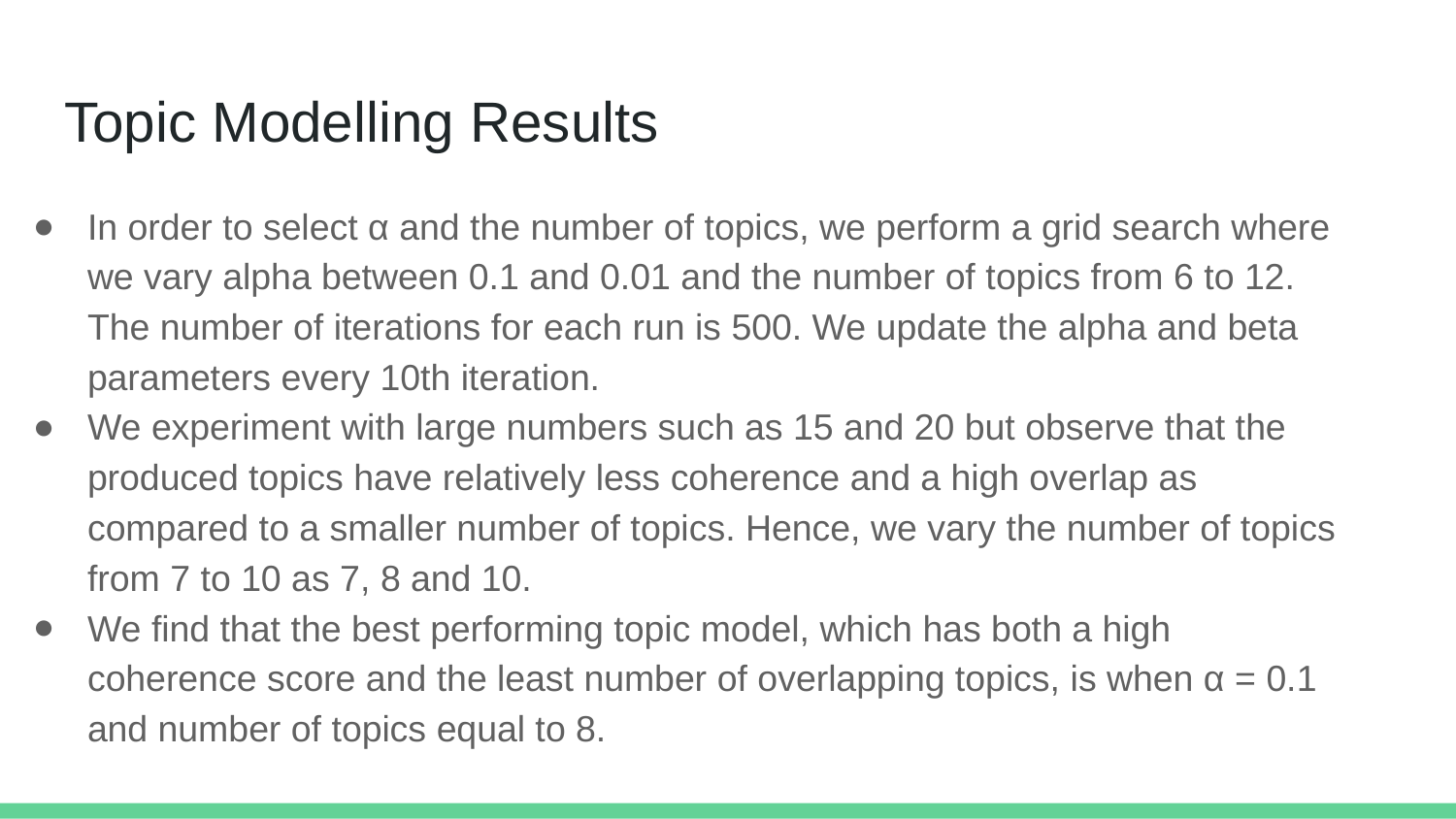

# Topic Modelling Results
In order to select α and the number of topics, we perform a grid search where we vary alpha between 0.1 and 0.01 and the number of topics from 6 to 12. The number of iterations for each run is 500. We update the alpha and beta parameters every 10th iteration.
We experiment with large numbers such as 15 and 20 but observe that the produced topics have relatively less coherence and a high overlap as compared to a smaller number of topics. Hence, we vary the number of topics from 7 to 10 as 7, 8 and 10.
We find that the best performing topic model, which has both a high coherence score and the least number of overlapping topics, is when α = 0.1 and number of topics equal to 8.